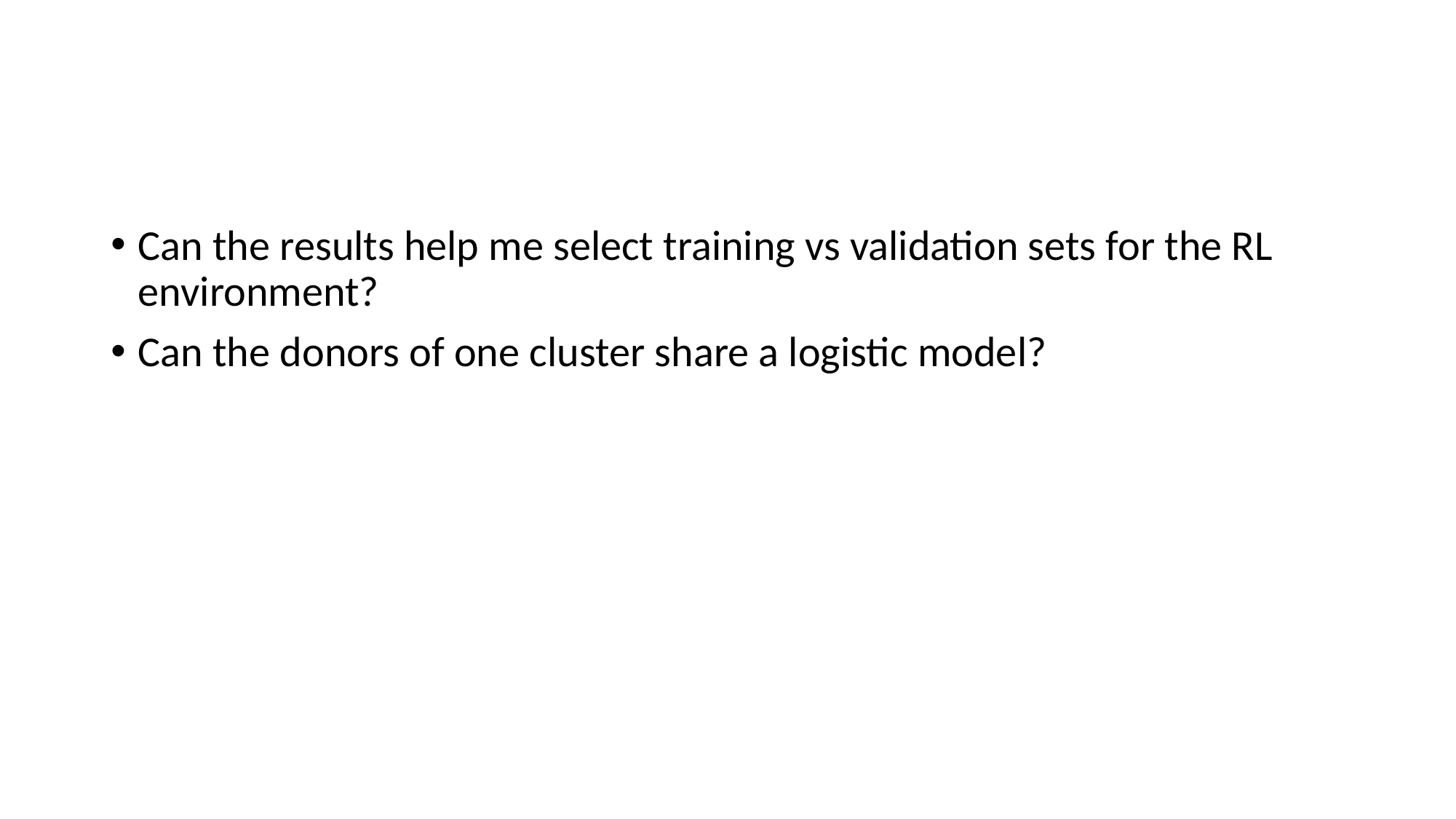

Can the results help me select training vs validation sets for the RL environment?
Can the donors of one cluster share a logistic model?